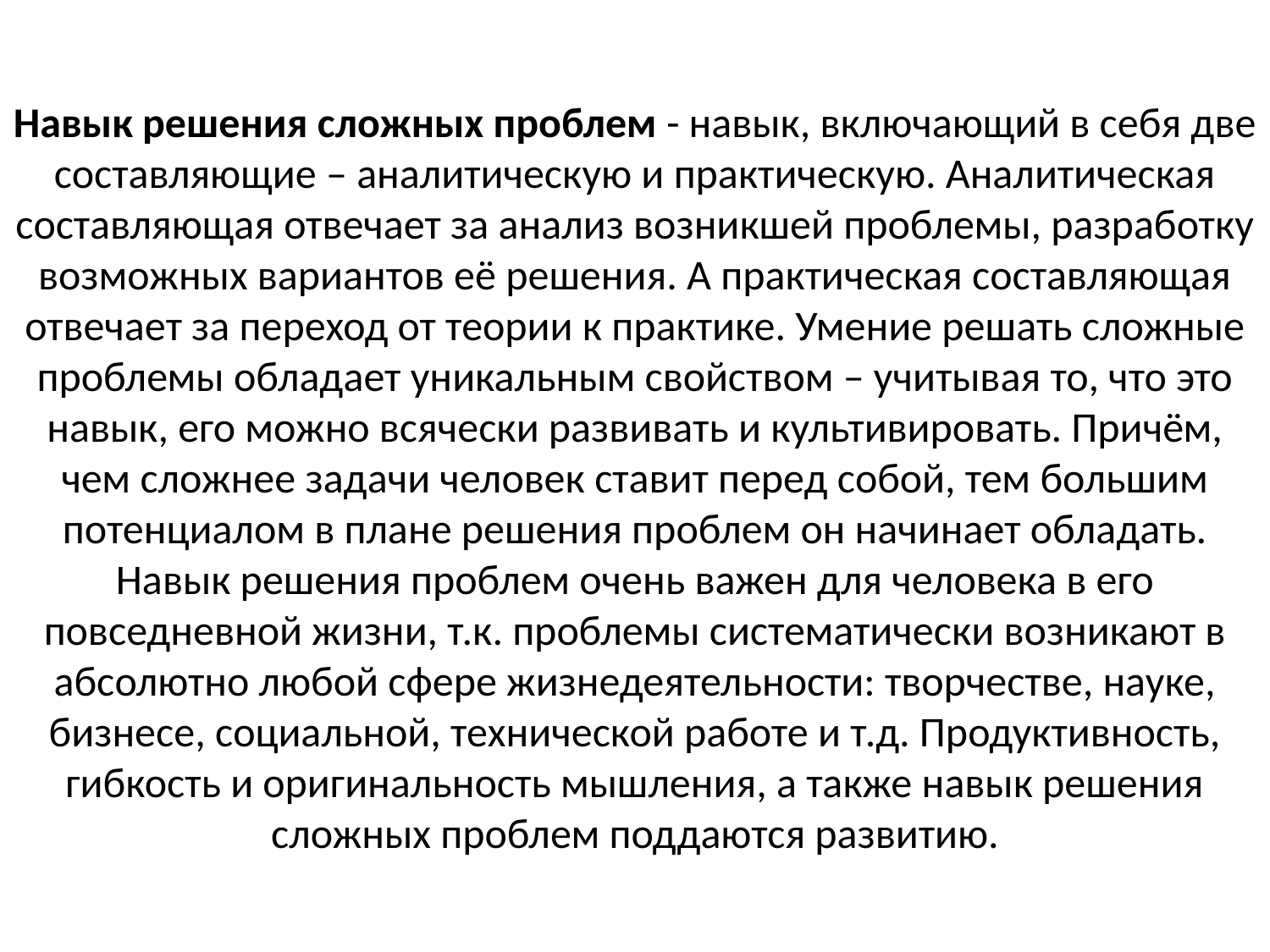

# Навык решения сложных проблем - навык, включающий в себя две составляющие – аналитическую и практическую. Аналитическая составляющая отвечает за анализ возникшей проблемы, разработку возможных вариантов её решения. А практическая составляющая отвечает за переход от теории к практике. Умение решать сложные проблемы обладает уникальным свойством – учитывая то, что это навык, его можно всячески развивать и культивировать. Причём, чем сложнее задачи человек ставит перед собой, тем большим потенциалом в плане решения проблем он начинает обладать. Навык решения проблем очень важен для человека в его повседневной жизни, т.к. проблемы систематически возникают в абсолютно любой сфере жизнедеятельности: творчестве, науке, бизнесе, социальной, технической работе и т.д. Продуктивность, гибкость и оригинальность мышления, а также навык решения сложных проблем поддаются развитию.